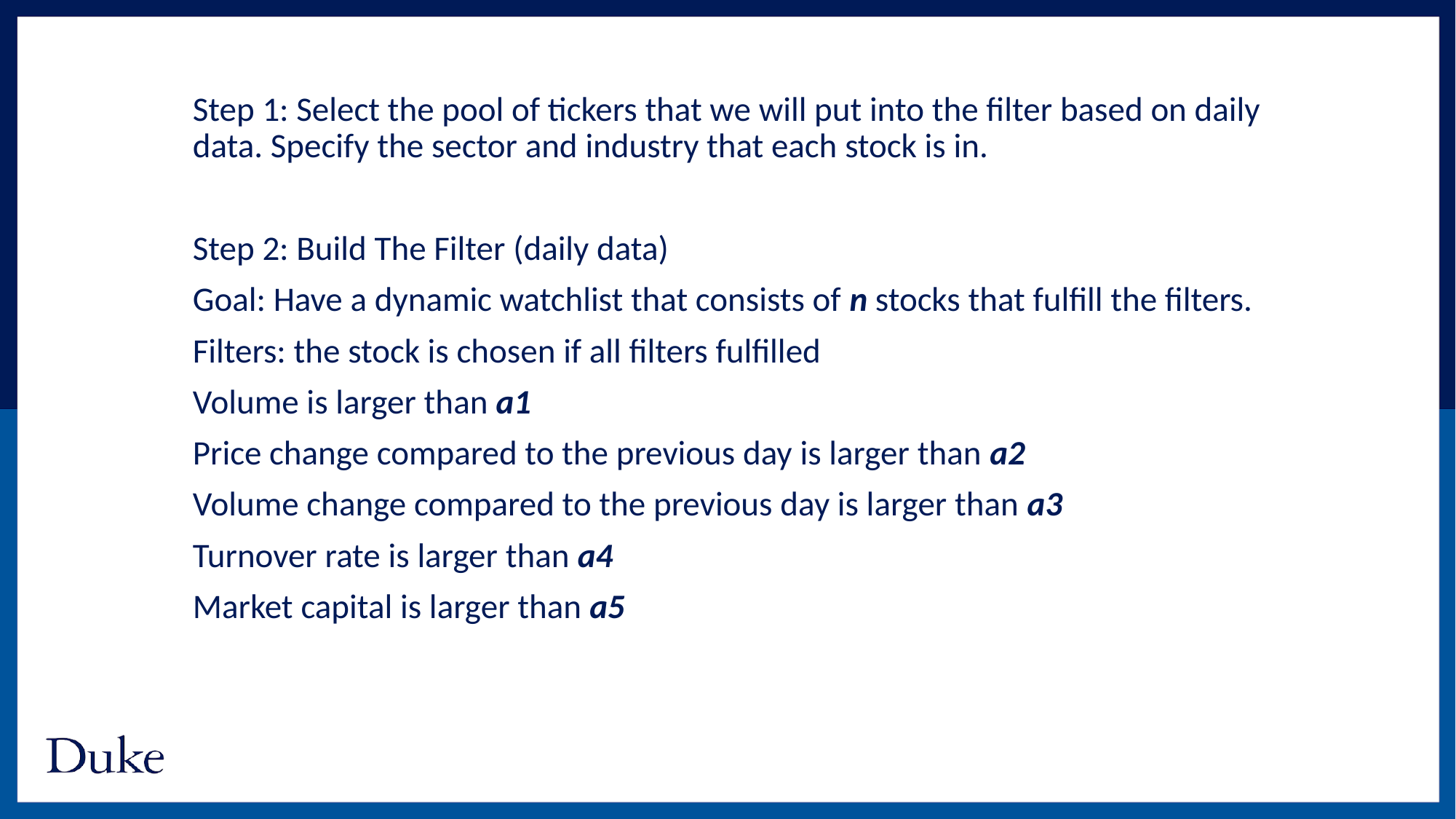

Step 1: Select the pool of tickers that we will put into the filter based on daily data. Specify the sector and industry that each stock is in.

Step 2: Build The Filter (daily data)
Goal: Have a dynamic watchlist that consists of n stocks that fulfill the filters.
Filters: the stock is chosen if all filters fulfilled
Volume is larger than a1
Price change compared to the previous day is larger than a2
Volume change compared to the previous day is larger than a3
Turnover rate is larger than a4
Market capital is larger than a5